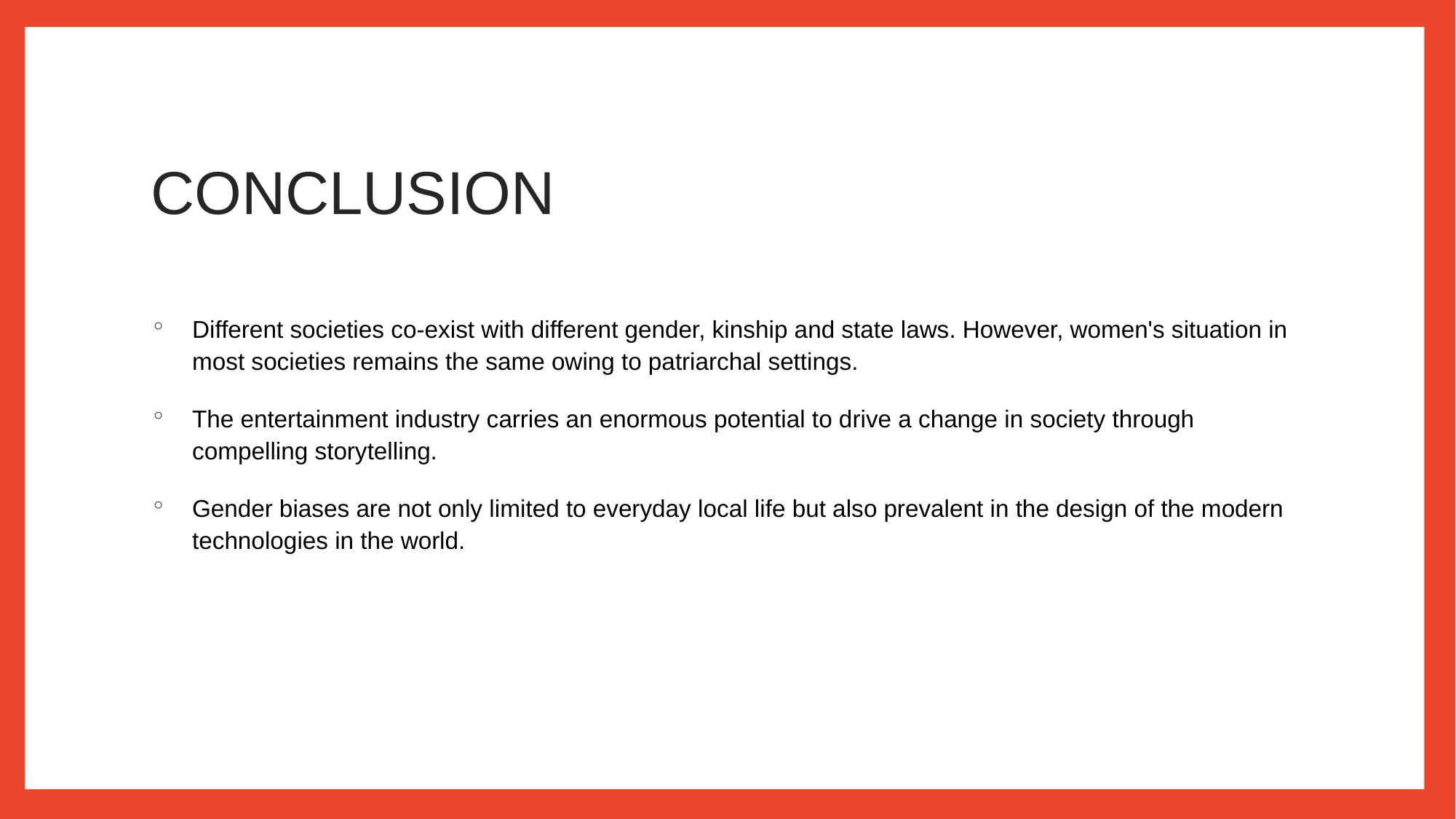

# CONCLUSION
Different societies co-exist with different gender, kinship and state laws. However, women's situation in most societies remains the same owing to patriarchal settings.
The entertainment industry carries an enormous potential to drive a change in society through compelling storytelling.
Gender biases are not only limited to everyday local life but also prevalent in the design of the modern technologies in the world.